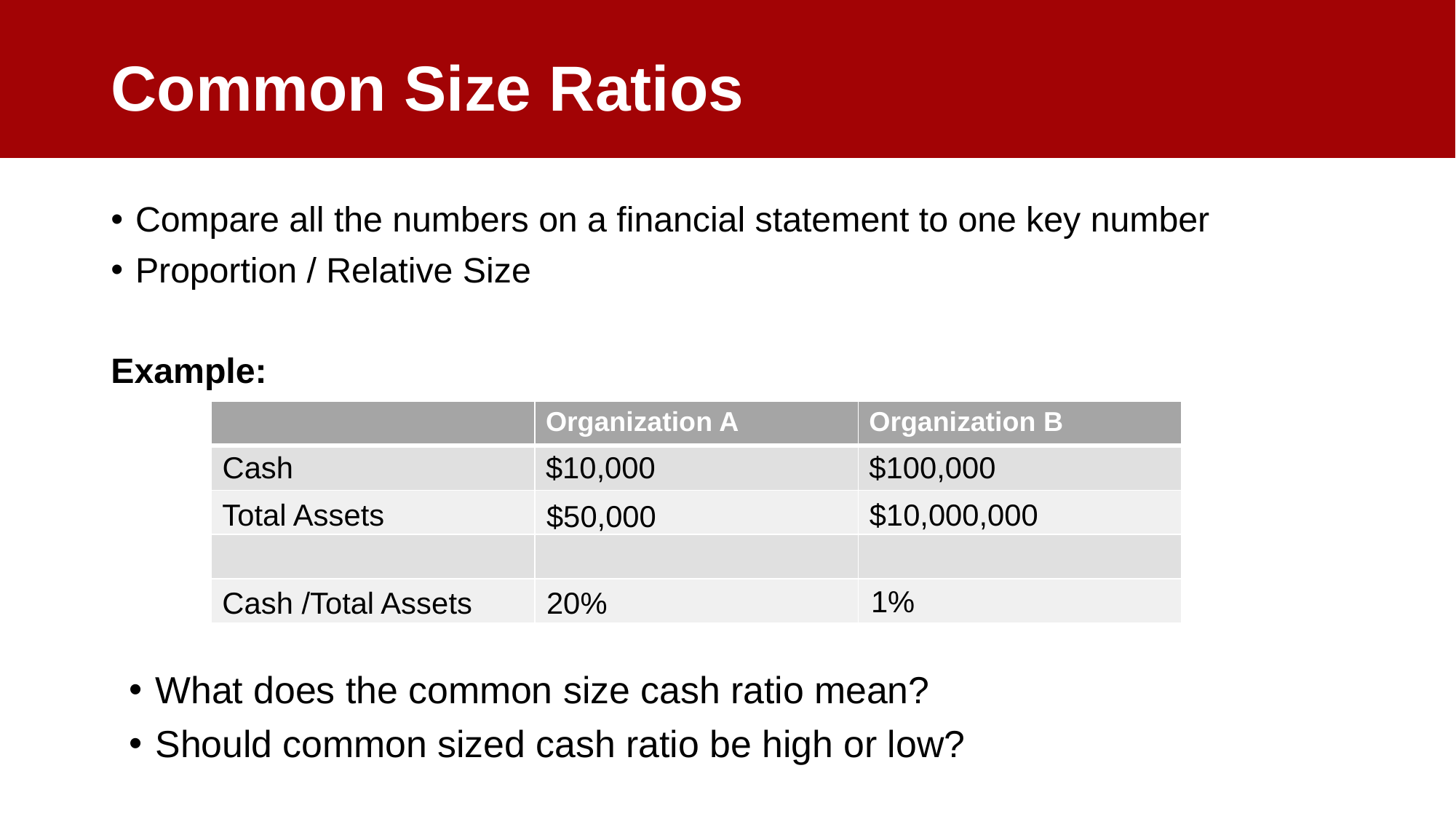

Common Size Ratios
# Common Size Ratios
Compare all the numbers on a financial statement to one key number
Proportion / Relative Size

Example:
|  | Organization A | Organization B |
| --- | --- | --- |
| Cash | $10,000 | $100,000 |
|  |  |  |
|  |  |  |
|  |  |  |
Total Assets
$10,000,000
$50,000
1%
Cash /Total Assets
20%
What does the common size cash ratio mean?
Should common sized cash ratio be high or low?